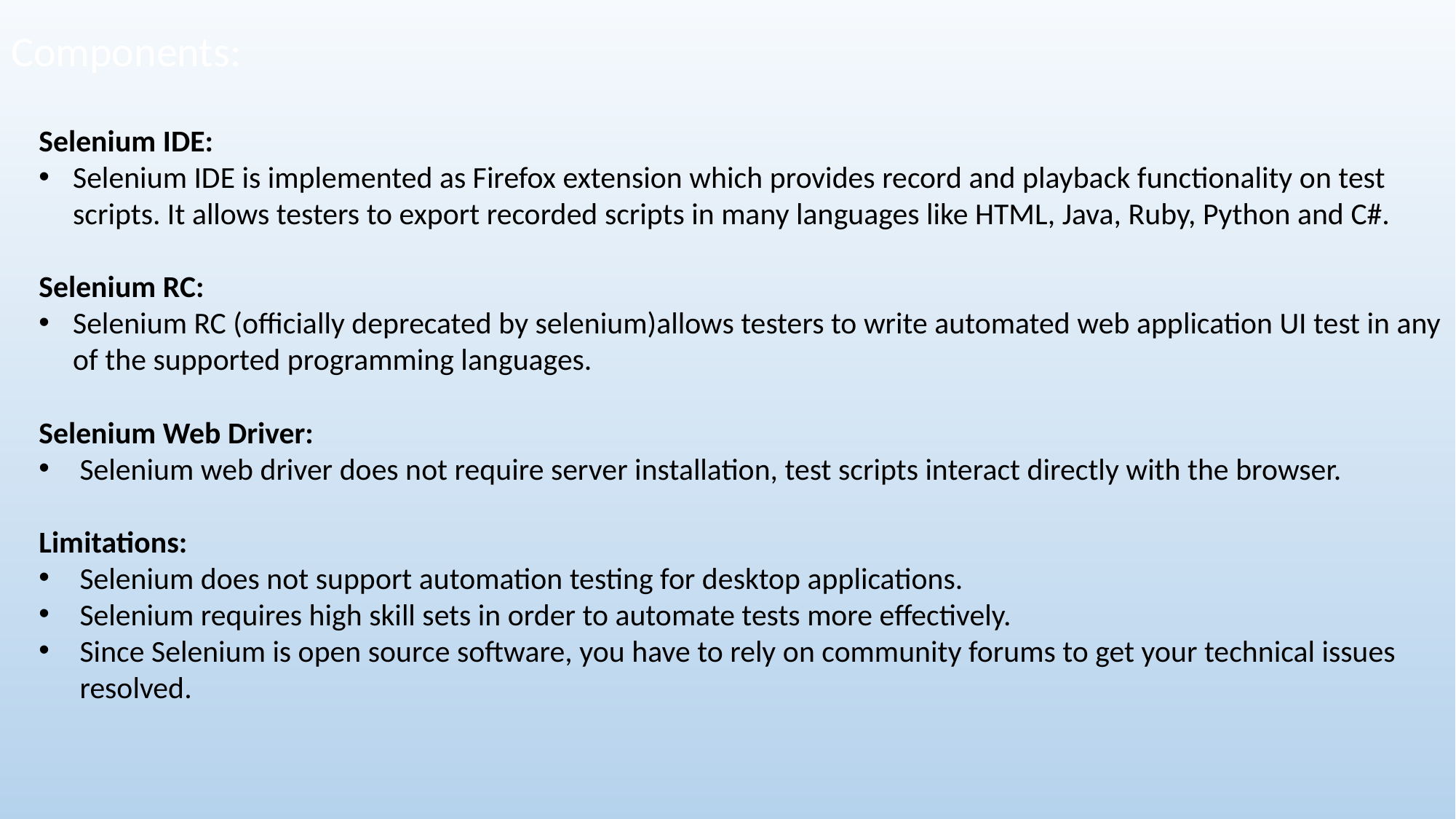

# Components:
Selenium IDE:
Selenium IDE is implemented as Firefox extension which provides record and playback functionality on test scripts. It allows testers to export recorded scripts in many languages like HTML, Java, Ruby, Python and C#.

Selenium RC:
Selenium RC (officially deprecated by selenium)allows testers to write automated web application UI test in any of the supported programming languages.

Selenium Web Driver:
Selenium web driver does not require server installation, test scripts interact directly with the browser.

Limitations:
Selenium does not support automation testing for desktop applications.
Selenium requires high skill sets in order to automate tests more effectively.
Since Selenium is open source software, you have to rely on community forums to get your technical issues resolved.